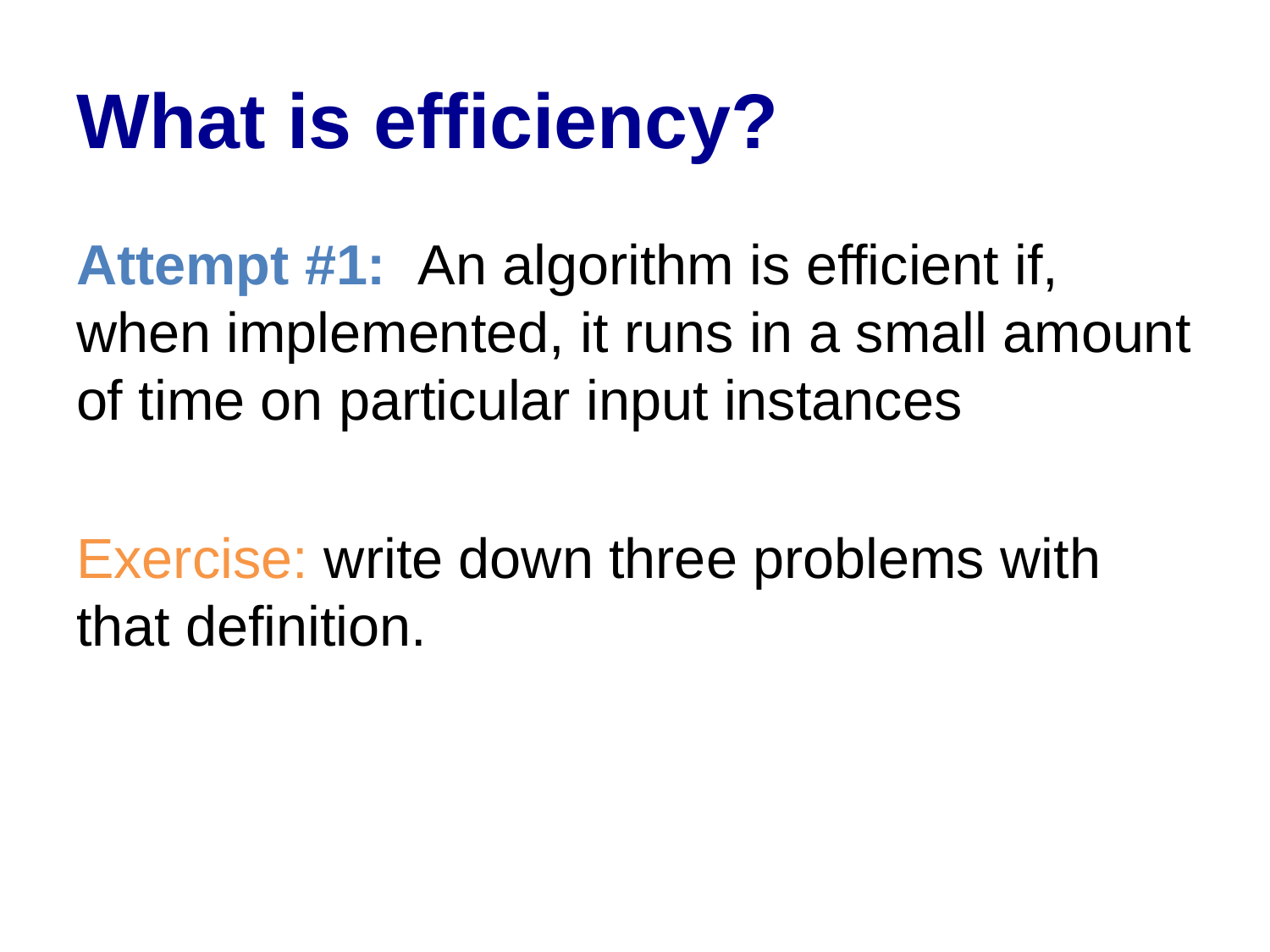

# What is efficiency?
Attempt #1:  An algorithm is efficient if, when implemented, it runs in a small amount of time on particular input instances

Exercise: write down three problems with that definition.